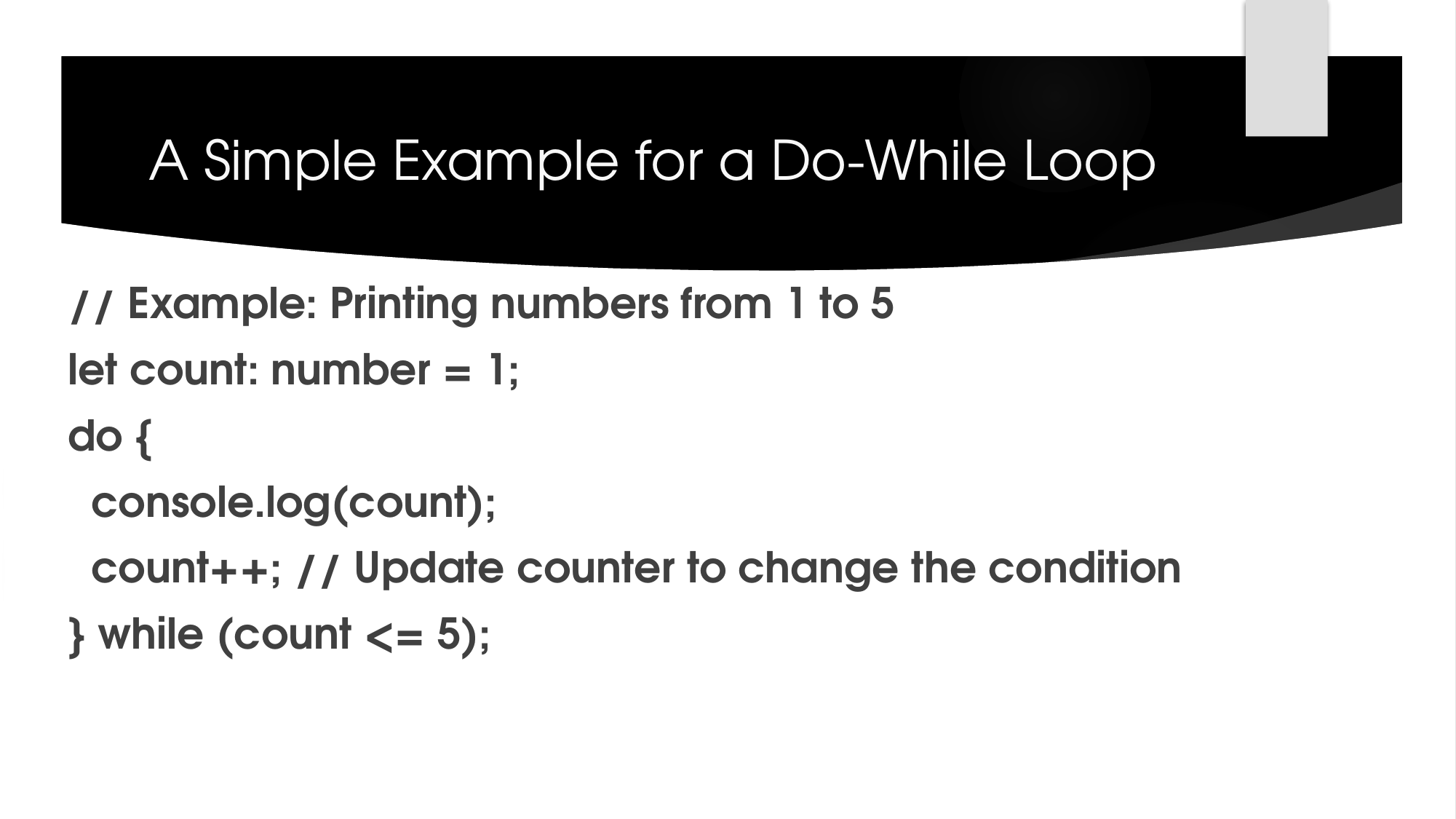

# A Simple Example for a Do-While Loop
// Example: Printing numbers from 1 to 5
let count: number = 1;
do {
  console.log(count);
  count++; // Update counter to change the condition
} while (count <= 5);